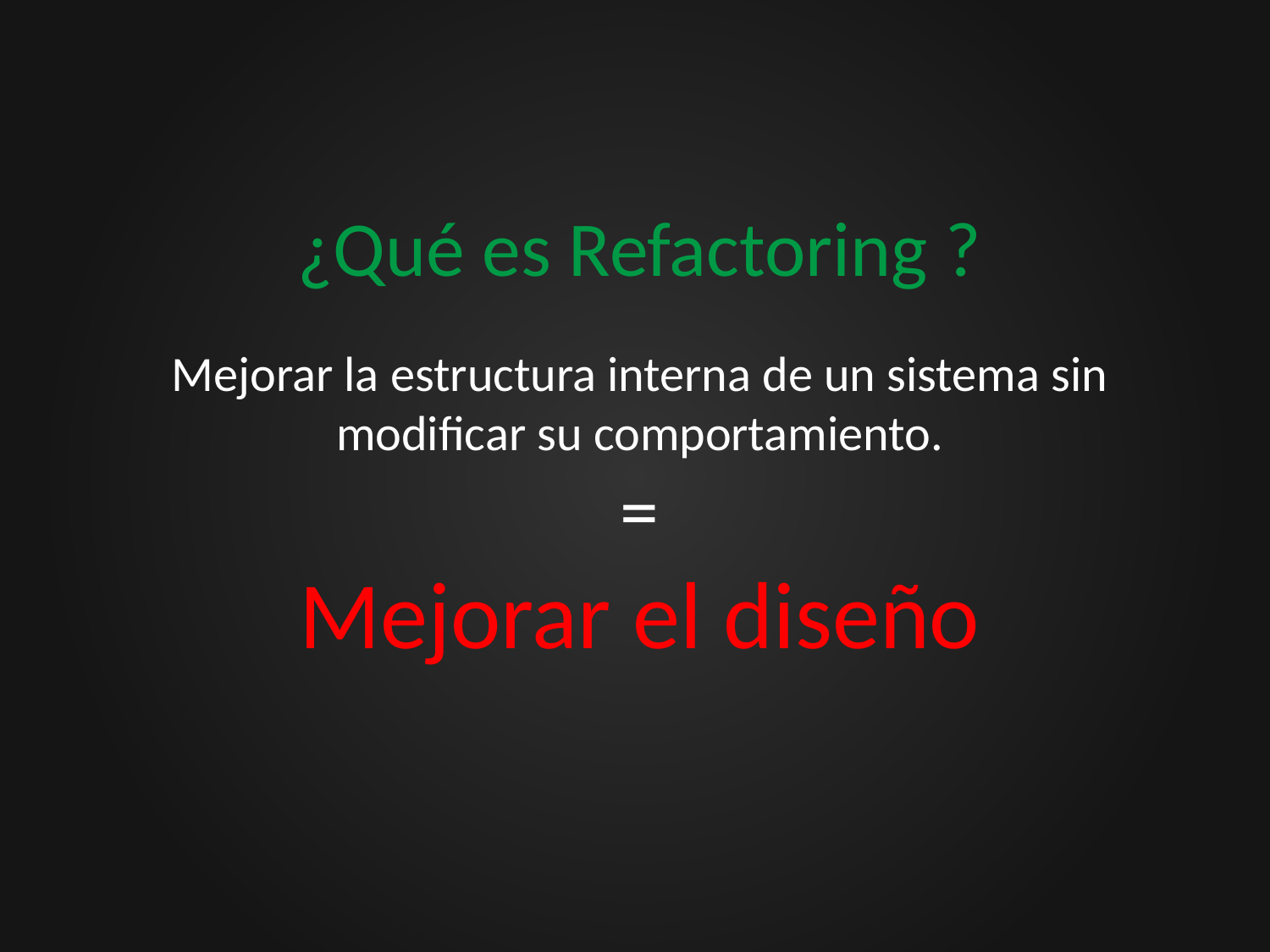

# ¿Qué es Refactoring ?
Mejorar la estructura interna de un sistema sin modificar su comportamiento.
=
Mejorar el diseño